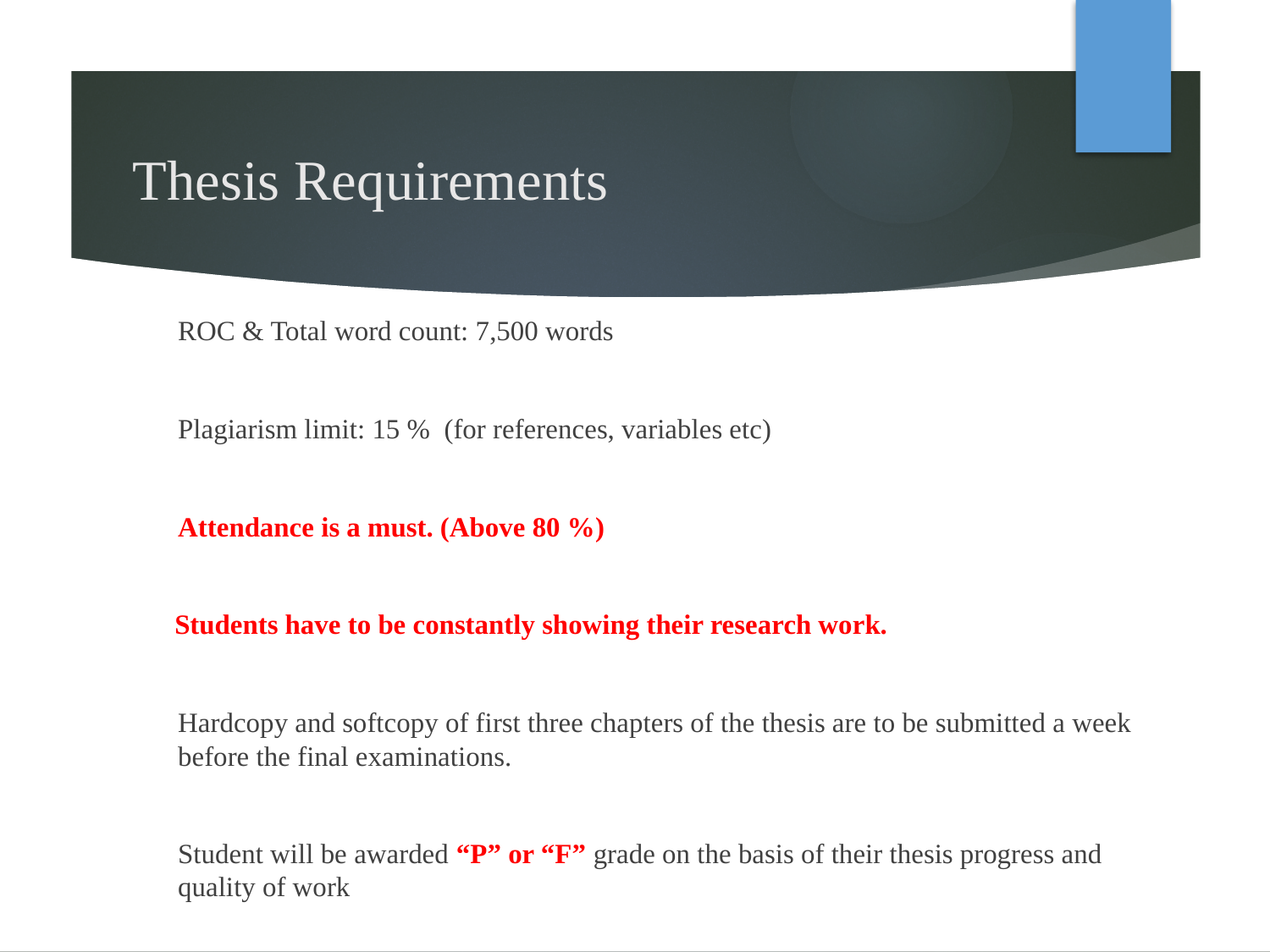

# Thesis Requirements
	ROC & Total word count: 7,500 words

	Plagiarism limit: 15 %  (for references, variables etc)

	Attendance is a must. (Above 80 %)

      Students have to be constantly showing their research work.

  	Hardcopy and softcopy of first three chapters of the thesis are to be submitted a week before the final examinations.

	Student will be awarded “P” or “F” grade on the basis of their thesis progress and quality of work